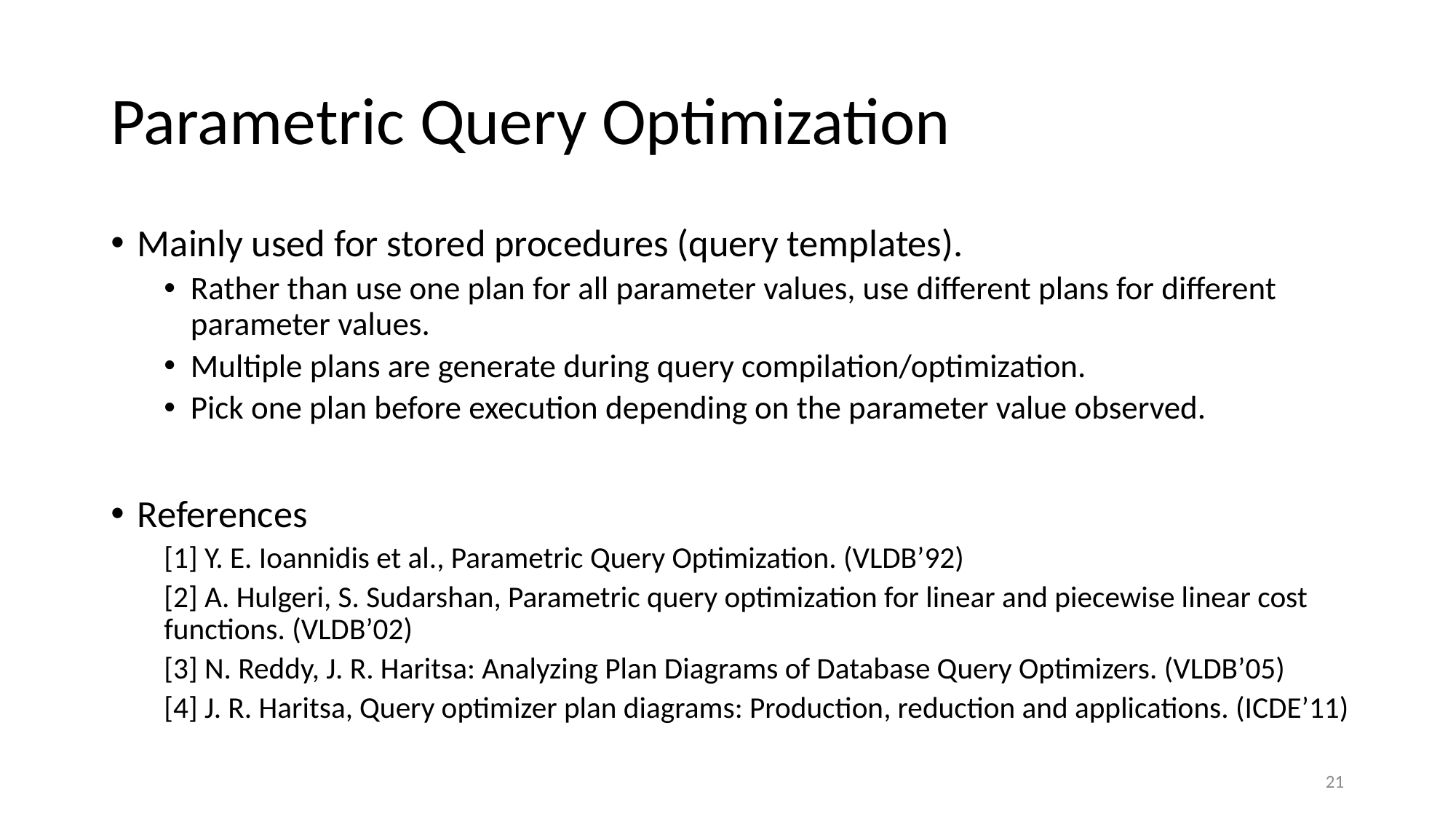

# Parametric Query Optimization
Mainly used for stored procedures (query templates).
Rather than use one plan for all parameter values, use different plans for different parameter values.
Multiple plans are generate during query compilation/optimization.
Pick one plan before execution depending on the parameter value observed.

References
[1] Y. E. Ioannidis et al., Parametric Query Optimization. (VLDB’92)
[2] A. Hulgeri, S. Sudarshan, Parametric query optimization for linear and piecewise linear cost functions. (VLDB’02)
[3] N. Reddy, J. R. Haritsa: Analyzing Plan Diagrams of Database Query Optimizers. (VLDB’05)
[4] J. R. Haritsa, Query optimizer plan diagrams: Production, reduction and applications. (ICDE’11)
21